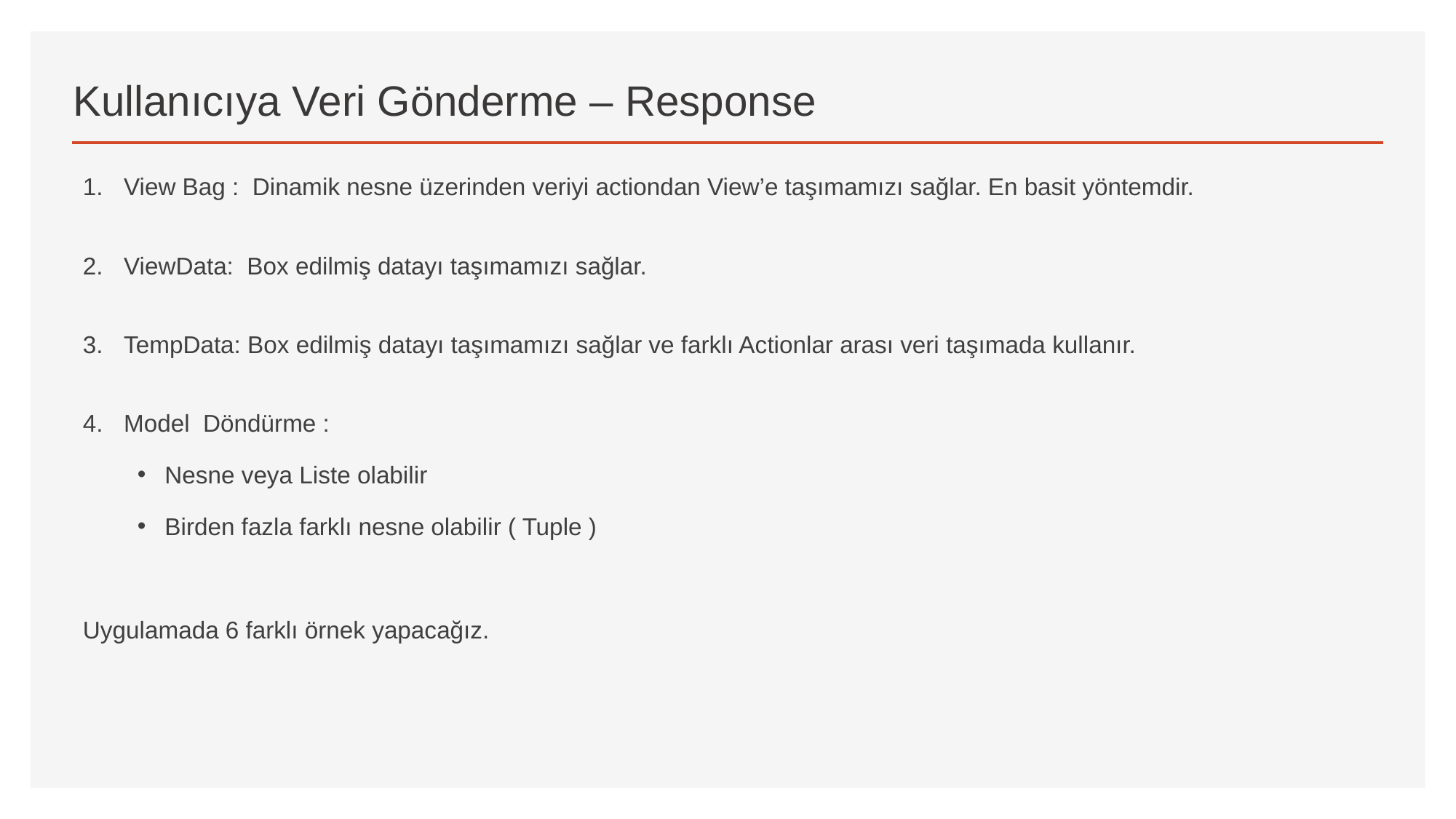

# Kullanıcıya Veri Gönderme – Response

View Bag :  Dinamik nesne üzerinden veriyi actiondan View’e taşımamızı sağlar. En basit yöntemdir.
ViewData:  Box edilmiş datayı taşımamızı sağlar.
TempData: Box edilmiş datayı taşımamızı sağlar ve farklı Actionlar arası veri taşımada kullanır.
Model  Döndürme :
Nesne veya Liste olabilir
Birden fazla farklı nesne olabilir ( Tuple )

Uygulamada 6 farklı örnek yapacağız.